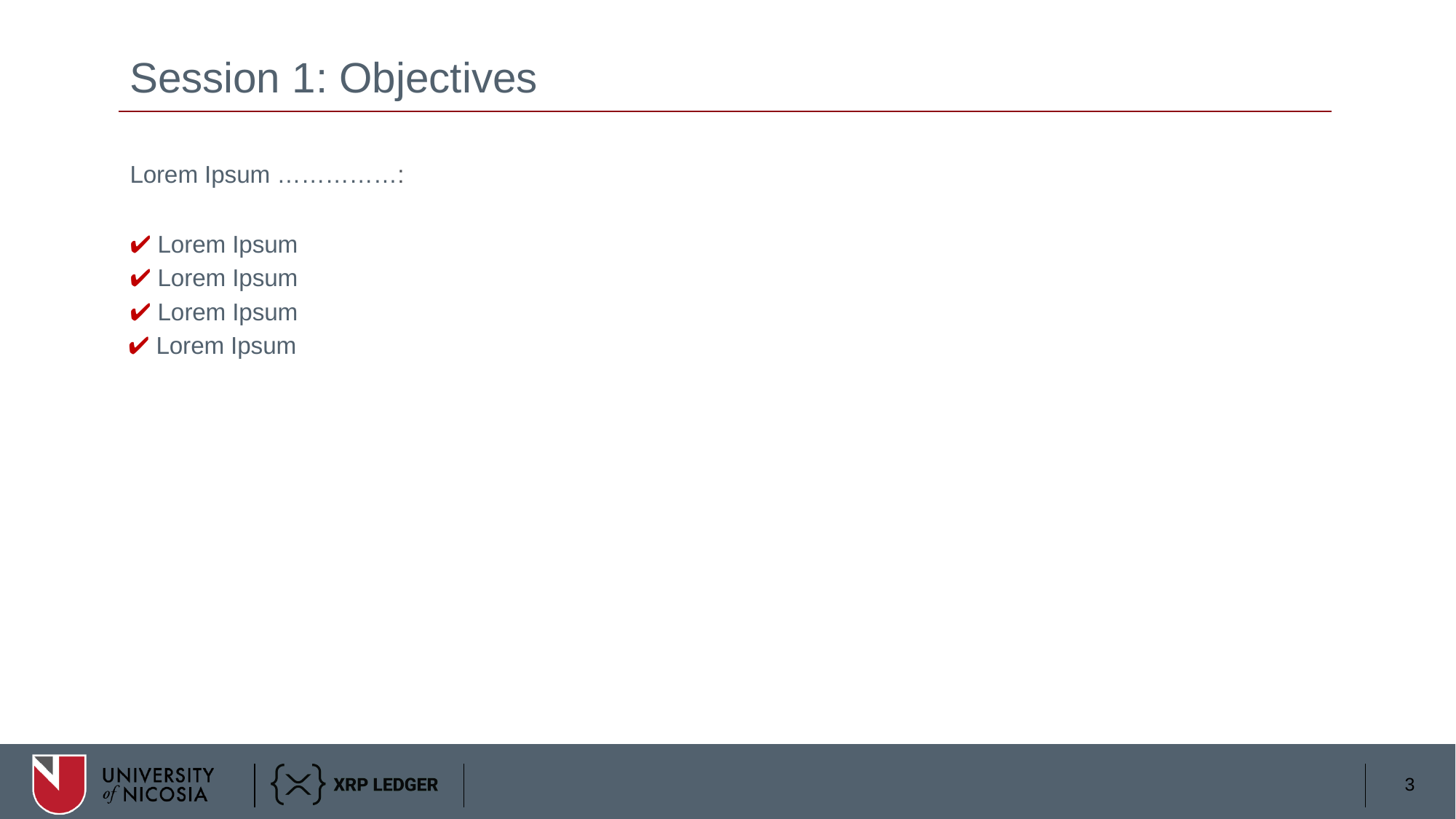

# Session 1: Objectives
Lorem Ipsum ……………:

✔ Lorem Ipsum
✔ Lorem Ipsum
✔ Lorem Ipsum
✔ Lorem Ipsum
3